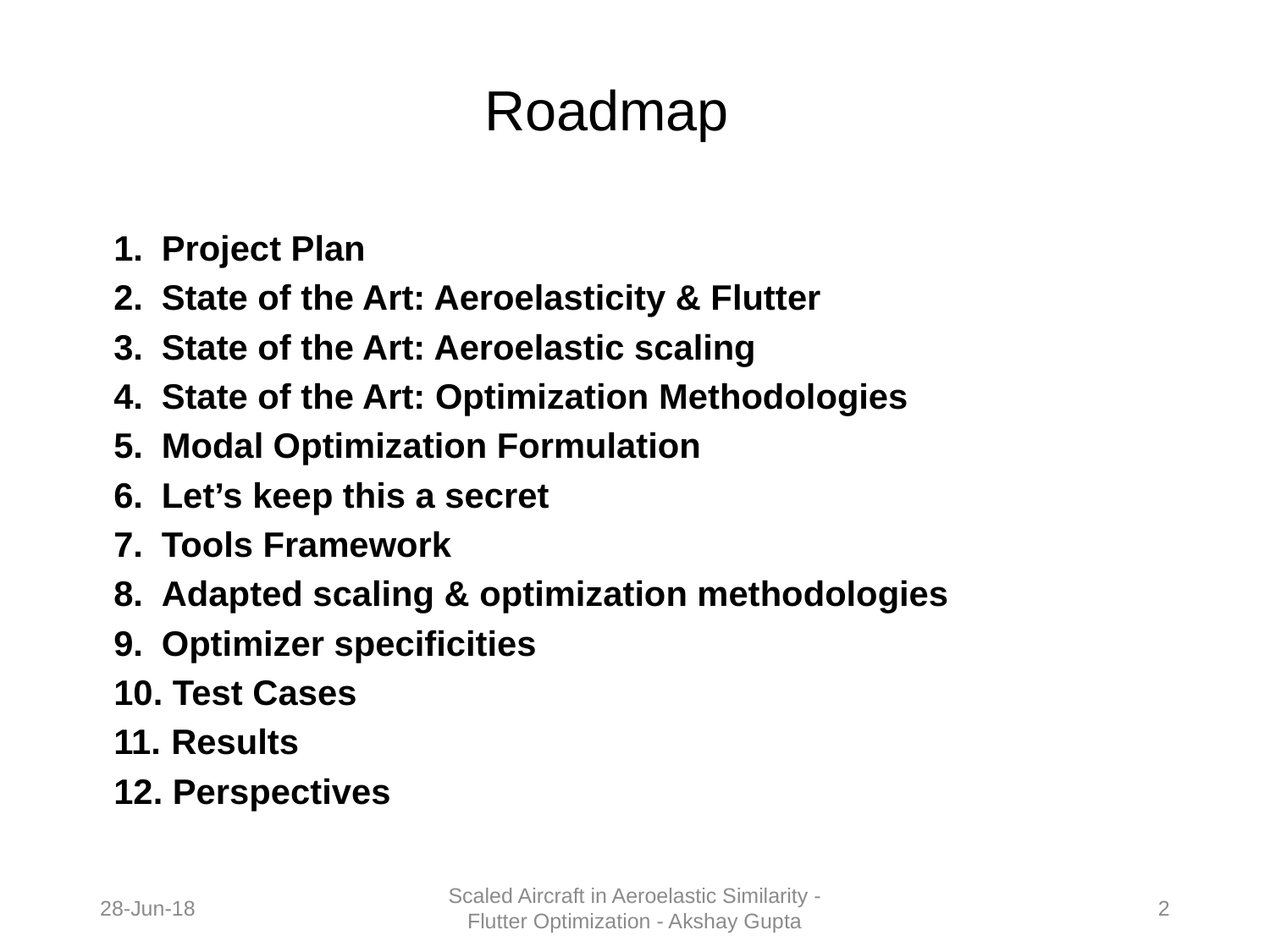

# Roadmap
Project Plan
State of the Art: Aeroelasticity & Flutter
State of the Art: Aeroelastic scaling
State of the Art: Optimization Methodologies
Modal Optimization Formulation
Let’s keep this a secret
Tools Framework
Adapted scaling & optimization methodologies
Optimizer specificities
 Test Cases
 Results
 Perspectives
28-Jun-18
Scaled Aircraft in Aeroelastic Similarity - Flutter Optimization - Akshay Gupta
2